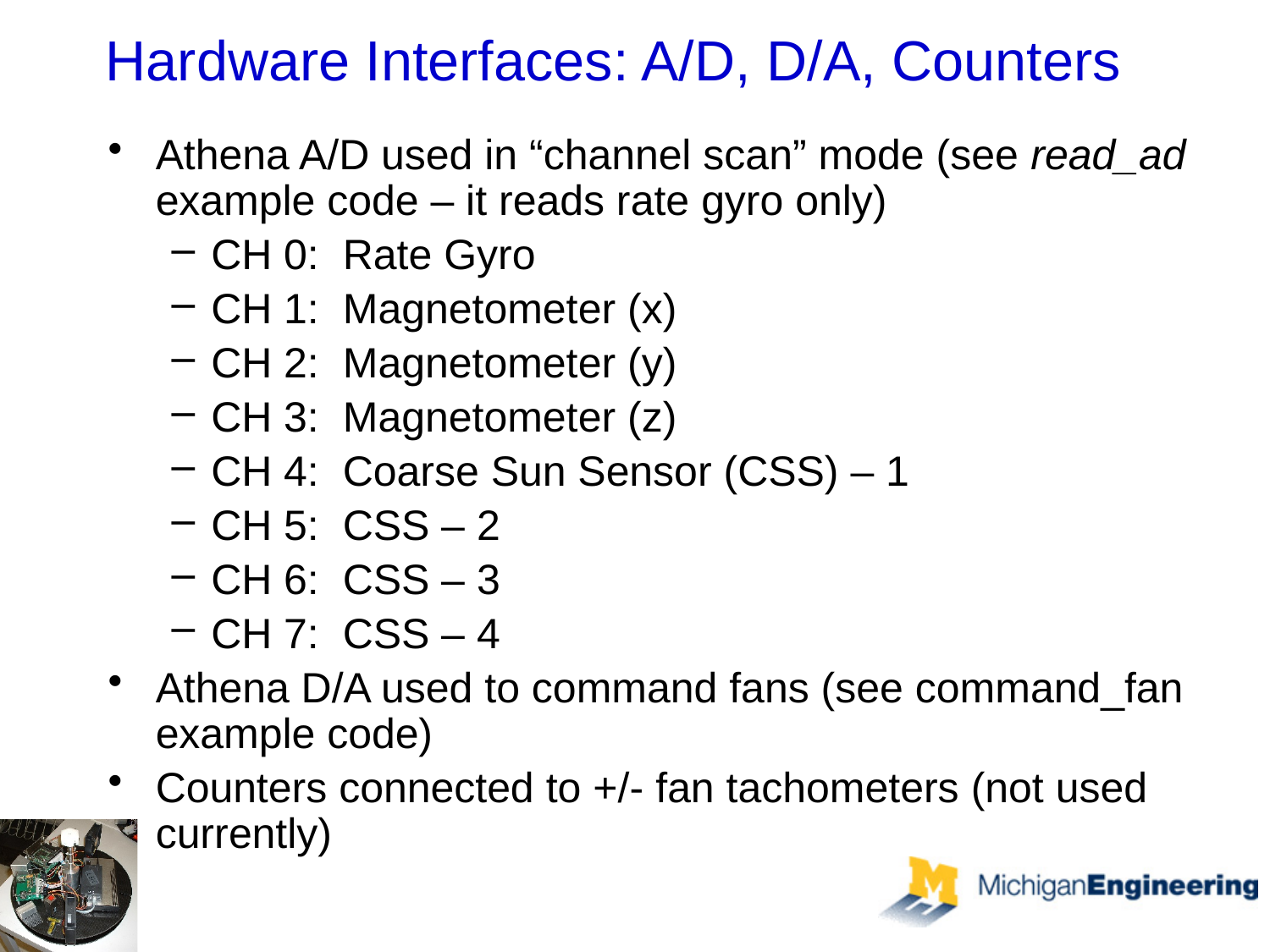

# Hardware Interfaces: A/D, D/A, Counters
Athena A/D used in “channel scan” mode (see read_ad example code – it reads rate gyro only)
CH 0:  Rate Gyro
CH 1:  Magnetometer (x)
CH 2:  Magnetometer (y)
CH 3:  Magnetometer (z)
CH 4:  Coarse Sun Sensor (CSS) – 1
CH 5:  CSS – 2
CH 6:  CSS – 3
CH 7:  CSS – 4
Athena D/A used to command fans (see command_fan example code)
Counters connected to +/- fan tachometers (not used currently)